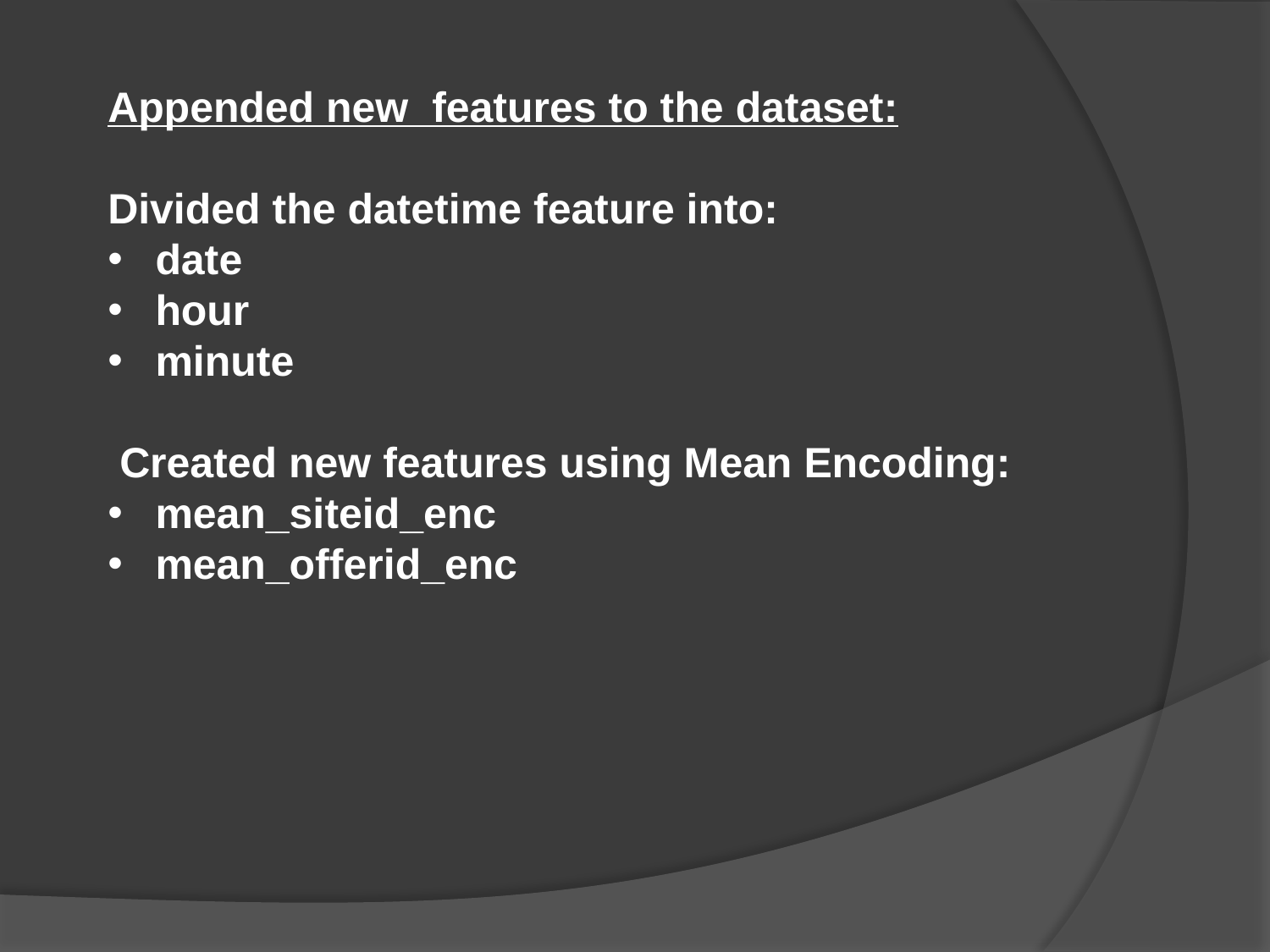

Appended new  features to the dataset:

Divided the datetime feature into:
date
hour
minute

 Created new features using Mean Encoding:
mean_siteid_enc
mean_offerid_enc